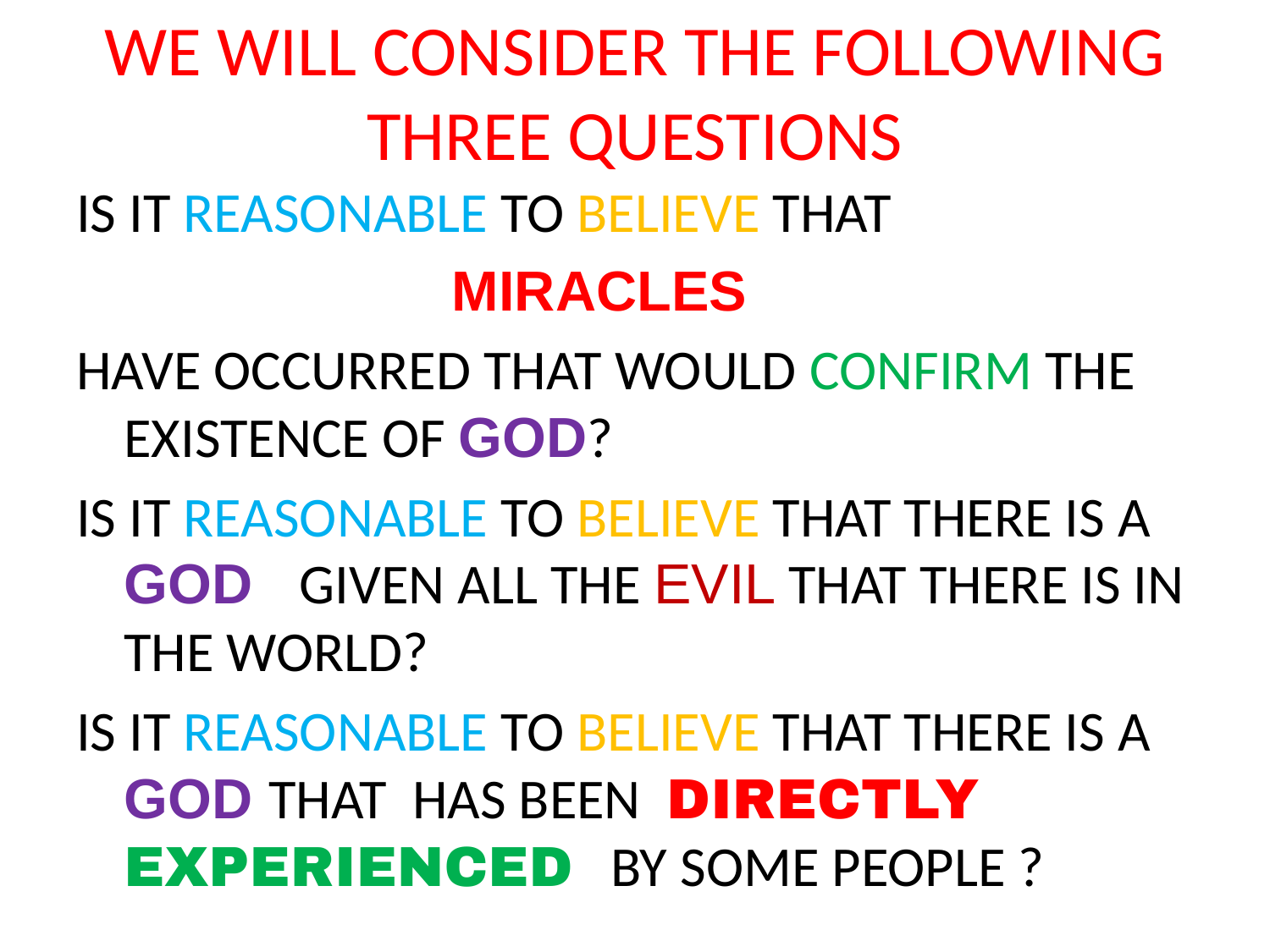

# WE WILL CONSIDER THE FOLLOWING THREE QUESTIONS
IS IT REASONABLE TO BELIEVE THAT
                        MIRACLES
HAVE OCCURRED THAT WOULD CONFIRM THE EXISTENCE OF GOD?
IS IT REASONABLE TO BELIEVE THAT THERE IS A GOD   GIVEN ALL THE EVIL THAT THERE IS IN THE WORLD?
IS IT REASONABLE TO BELIEVE THAT THERE IS A GOD THAT  HAS BEEN  DIRECTLY EXPERIENCED  BY SOME PEOPLE ?